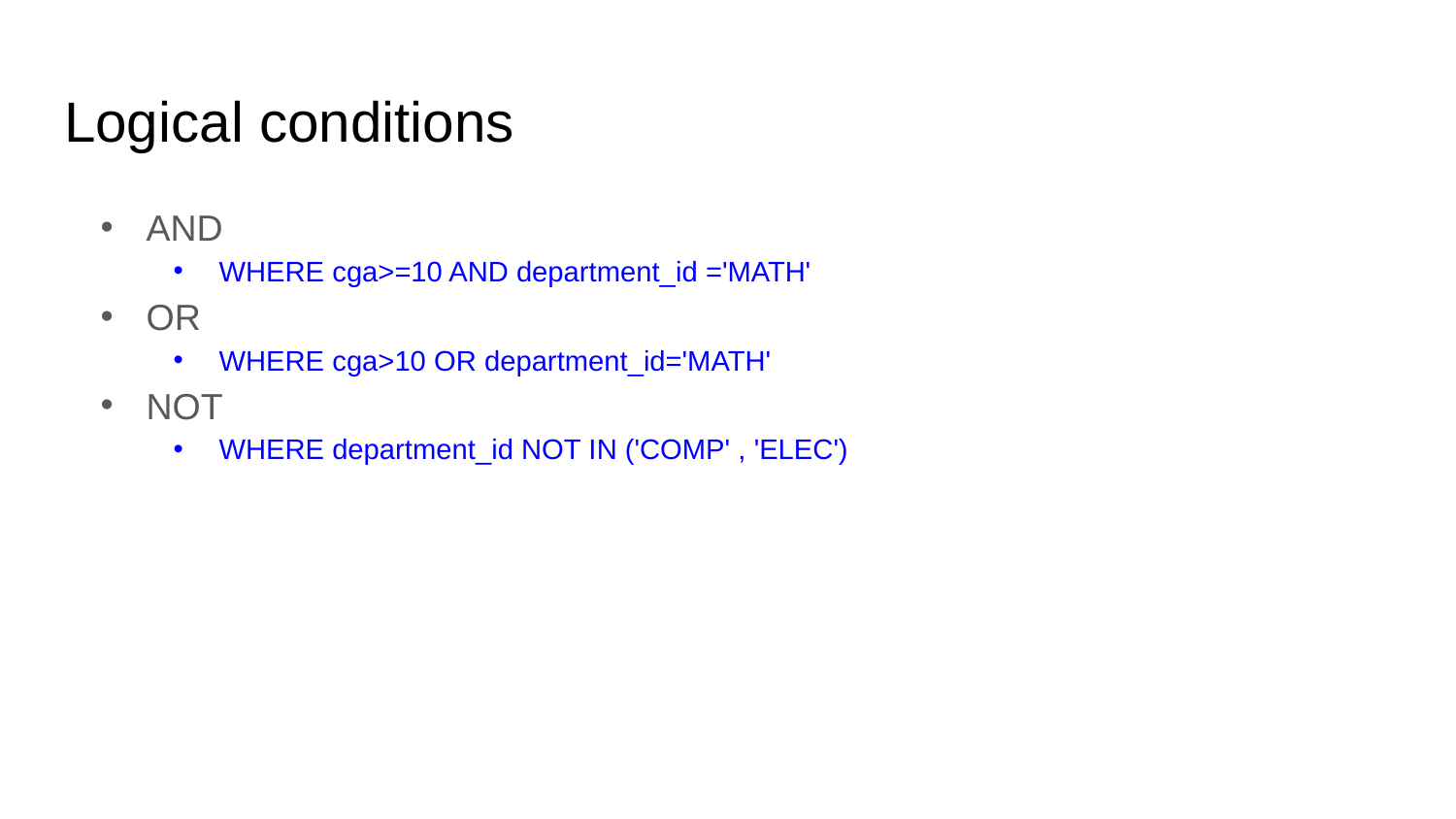

# Logical conditions
AND
WHERE cga>=10 AND department_id ='MATH'
OR
WHERE cga>10 OR department_id='MATH'
NOT
WHERE department_id NOT IN ('COMP' , 'ELEC')